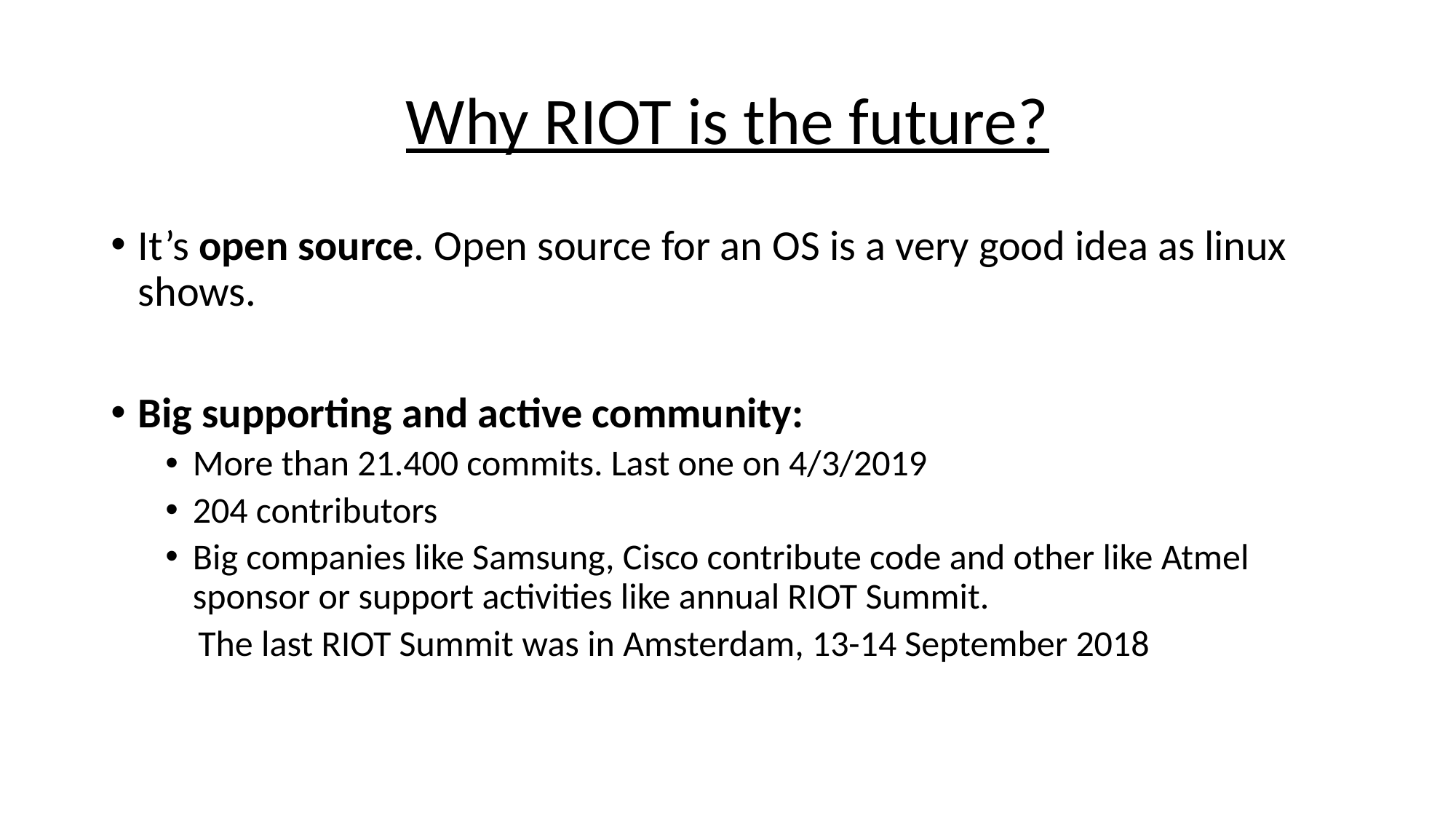

# Why RIOT is the future?
It’s open source. Open source for an OS is a very good idea as linux shows.

Big supporting and active community:
More than 21.400 commits. Last one on 4/3/2019
204 contributors
Big companies like Samsung, Cisco contribute code and other like Atmel sponsor or support activities like annual RIOT Summit.
    The last RIOT Summit was in Amsterdam, 13-14 September 2018